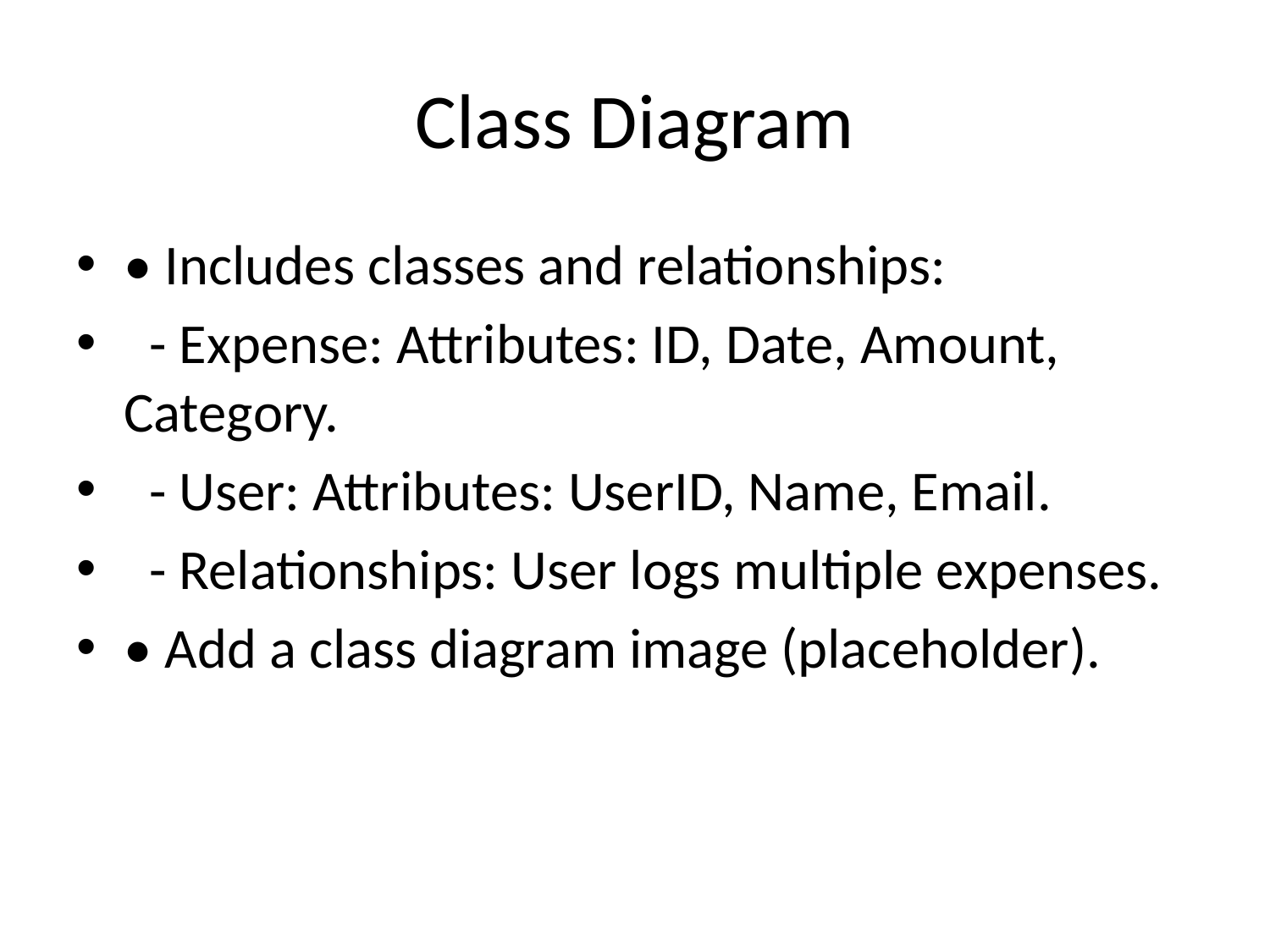

# Class Diagram
• Includes classes and relationships:
  - Expense: Attributes: ID, Date, Amount, Category.
  - User: Attributes: UserID, Name, Email.
  - Relationships: User logs multiple expenses.
• Add a class diagram image (placeholder).